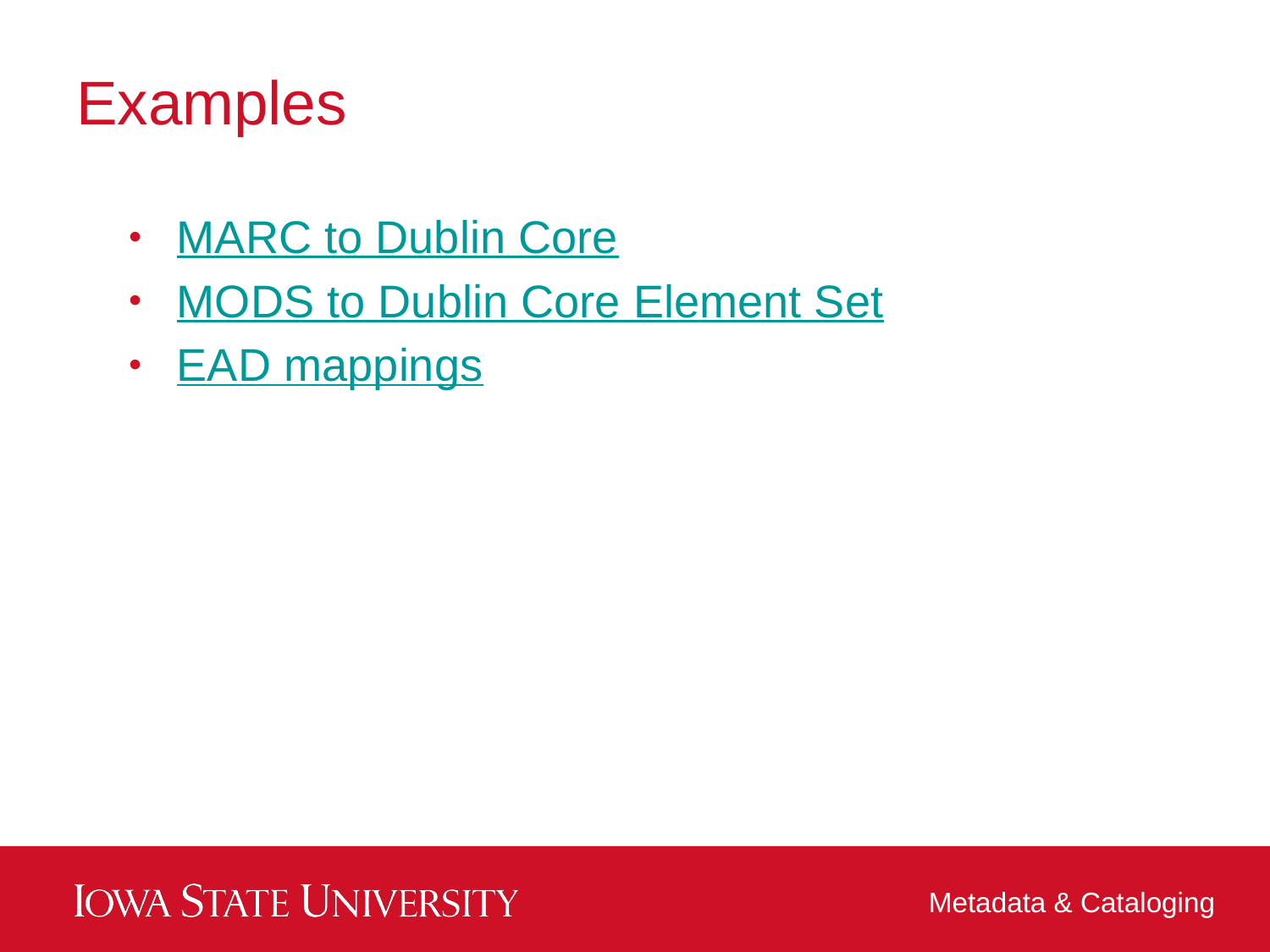

# Examples
MARC to Dublin Core
MODS to Dublin Core Element Set
EAD mappings